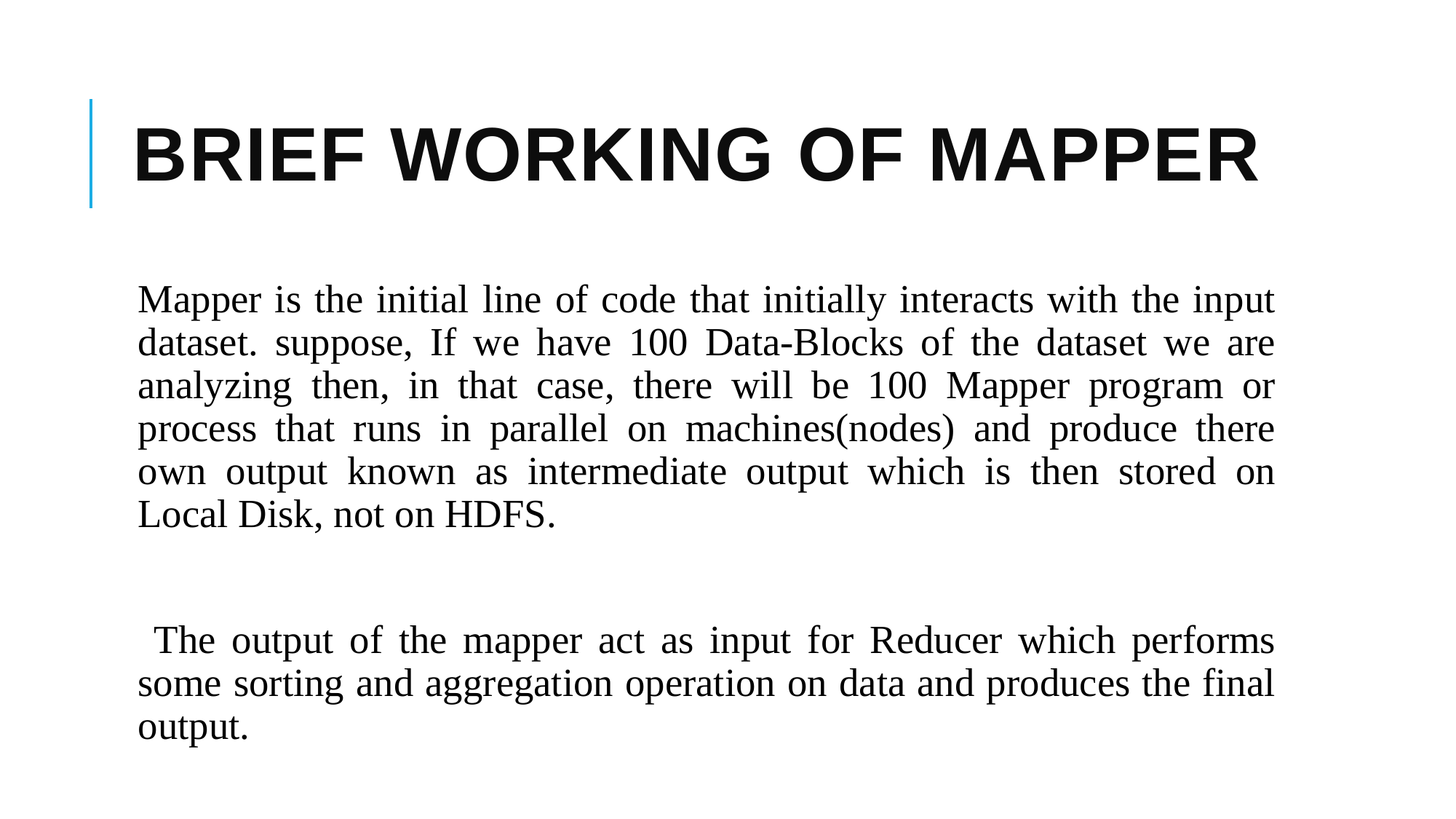

# Brief Working of Mapper
Mapper is the initial line of code that initially interacts with the input dataset. suppose, If we have 100 Data-Blocks of the dataset we are analyzing then, in that case, there will be 100 Mapper program or process that runs in parallel on machines(nodes) and produce there own output known as intermediate output which is then stored on Local Disk, not on HDFS.

 The output of the mapper act as input for Reducer which performs some sorting and aggregation operation on data and produces the final output.